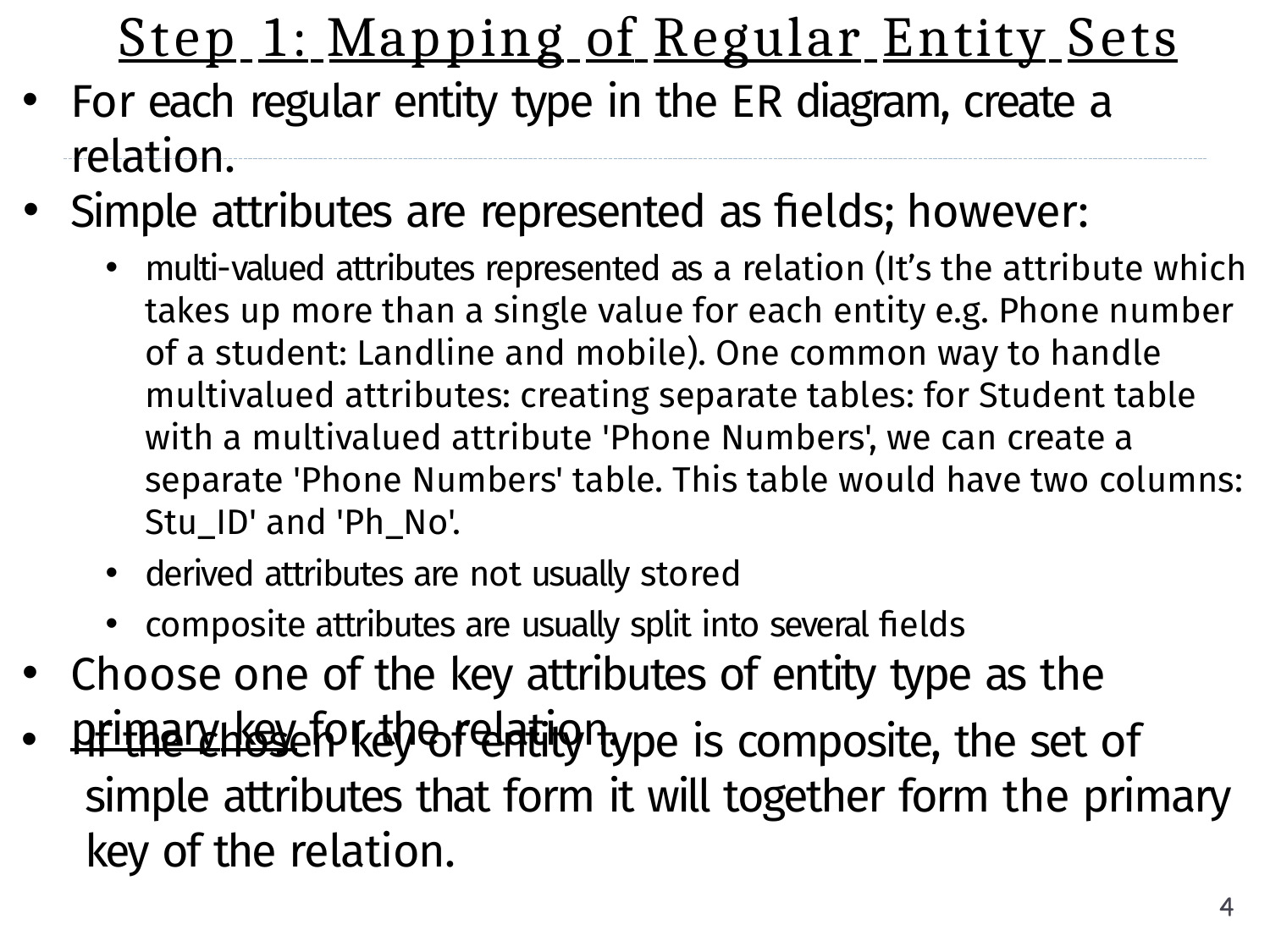

# Step 1: Mapping of Regular Entity Sets
For each regular entity type in the ER diagram, create a relation.
Simple attributes are represented as fields; however:
multi-valued attributes represented as a relation (It’s the attribute which takes up more than a single value for each entity e.g. Phone number of a student: Landline and mobile). One common way to handle multivalued attributes: creating separate tables: for Student table with a multivalued attribute 'Phone Numbers', we can create a separate 'Phone Numbers' table. This table would have two columns: Stu_ID' and 'Ph_No'.
derived attributes are not usually stored
composite attributes are usually split into several fields
Choose one of the key attributes of entity type as the primary key for the relation.
If the chosen key of entity type is composite, the set of simple attributes that form it will together form the primary key of the relation.
4